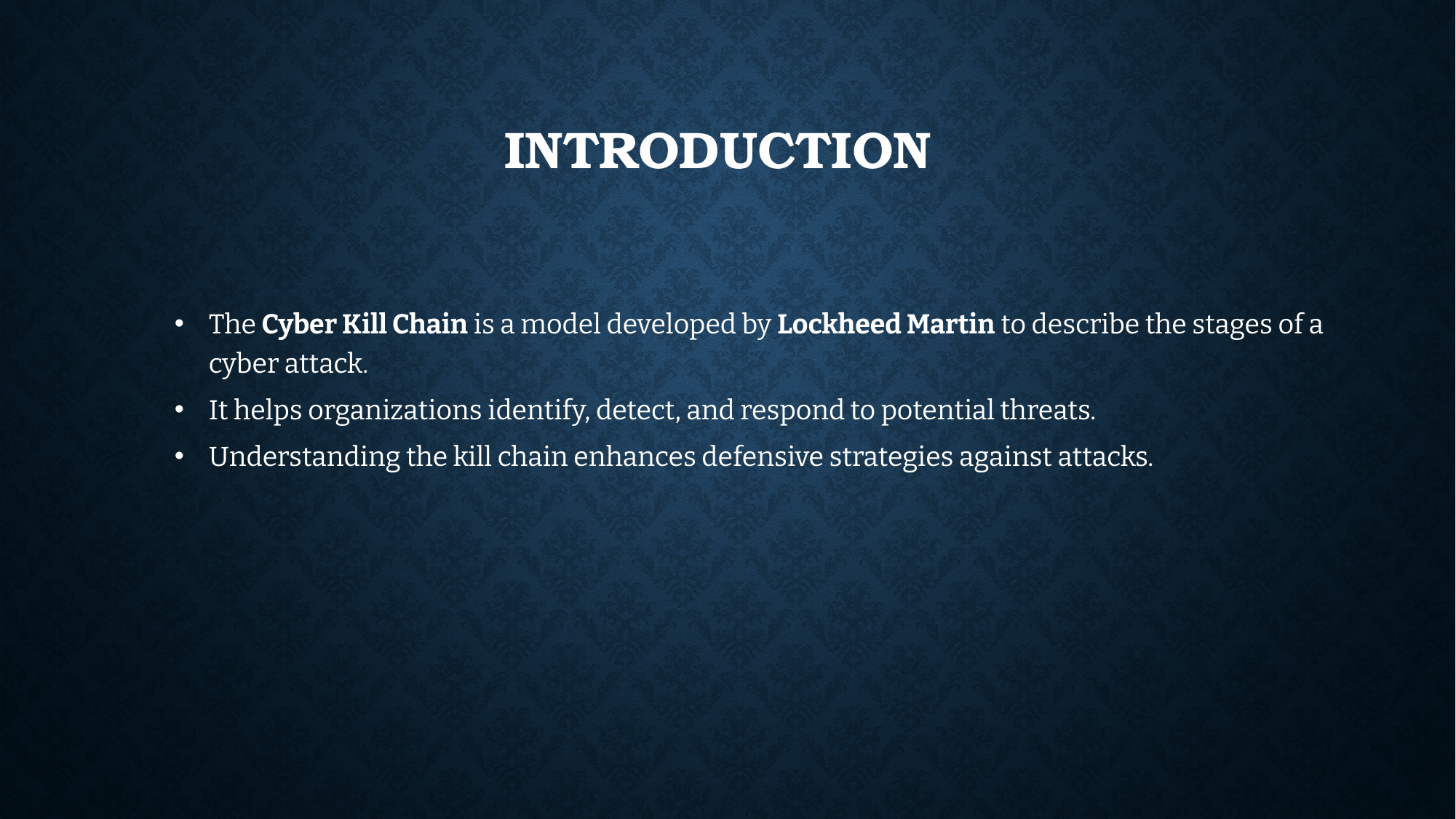

# INTRODUCTION

The Cyber Kill Chain is a model developed by Lockheed Martin to describe the stages of a cyber attack.
It helps organizations identify, detect, and respond to potential threats.
Understanding the kill chain enhances defensive strategies against attacks.